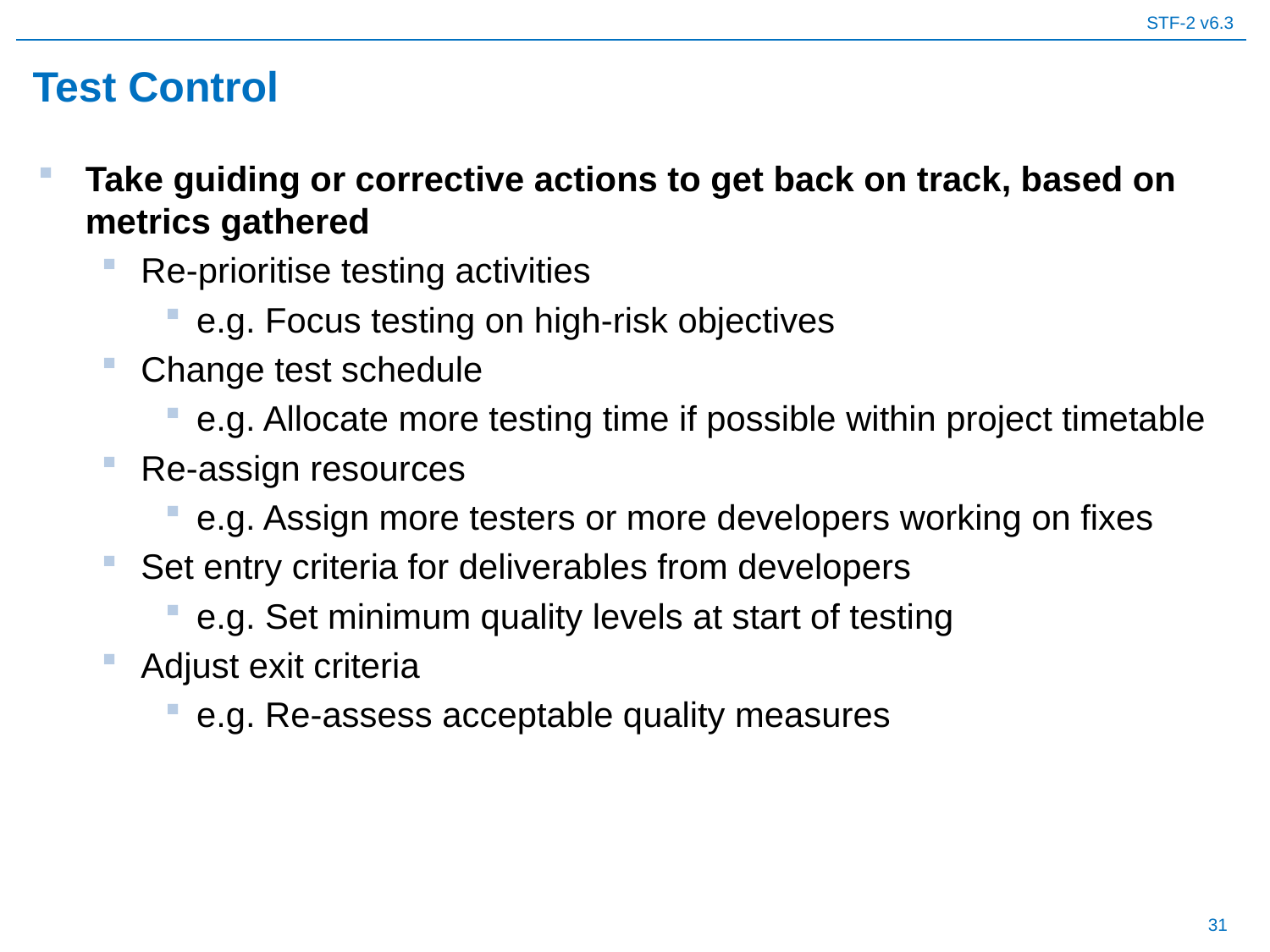

# Test Control
Take guiding or corrective actions to get back on track, based on metrics gathered
Re-prioritise testing activities
e.g. Focus testing on high-risk objectives
Change test schedule
e.g. Allocate more testing time if possible within project timetable
Re-assign resources
e.g. Assign more testers or more developers working on fixes
Set entry criteria for deliverables from developers
e.g. Set minimum quality levels at start of testing
Adjust exit criteria
e.g. Re-assess acceptable quality measures